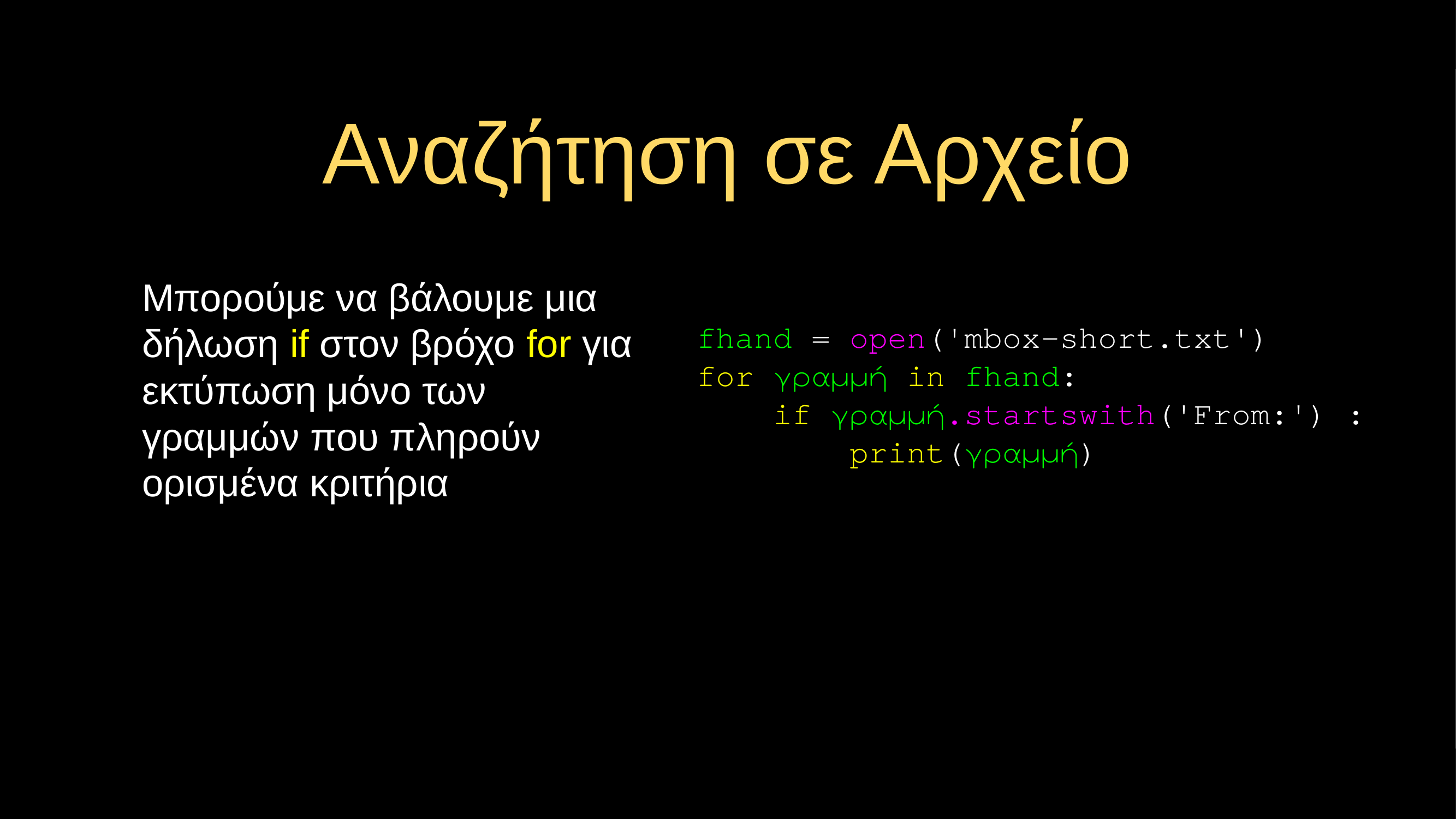

# Αναζήτηση σε Αρχείο
Μπορούμε να βάλουμε μια δήλωση if στον βρόχο for για εκτύπωση μόνο των γραμμών που πληρούν ορισμένα κριτήρια
fhand = open('mbox-short.txt')
for γραμμή in fhand:
    if γραμμή.startswith('From:') :
        print(γραμμή)